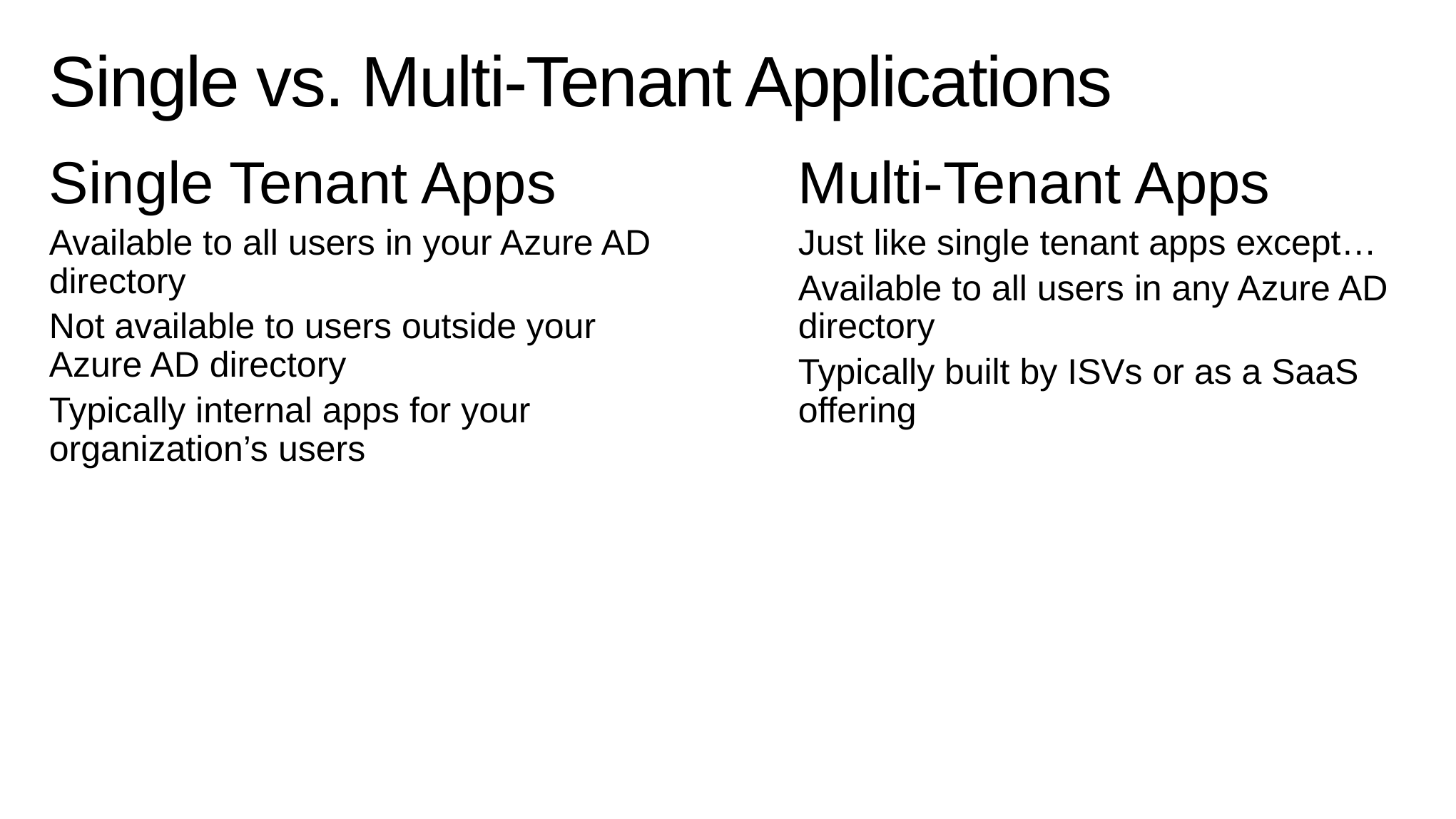

# Single vs. Multi-Tenant Applications
Single Tenant Apps
Available to all users in your Azure AD directory
Not available to users outside your Azure AD directory
Typically internal apps for your organization’s users

Multi-Tenant Apps
Just like single tenant apps except…
Available to all users in any Azure AD directory
Typically built by ISVs or as a SaaS offering